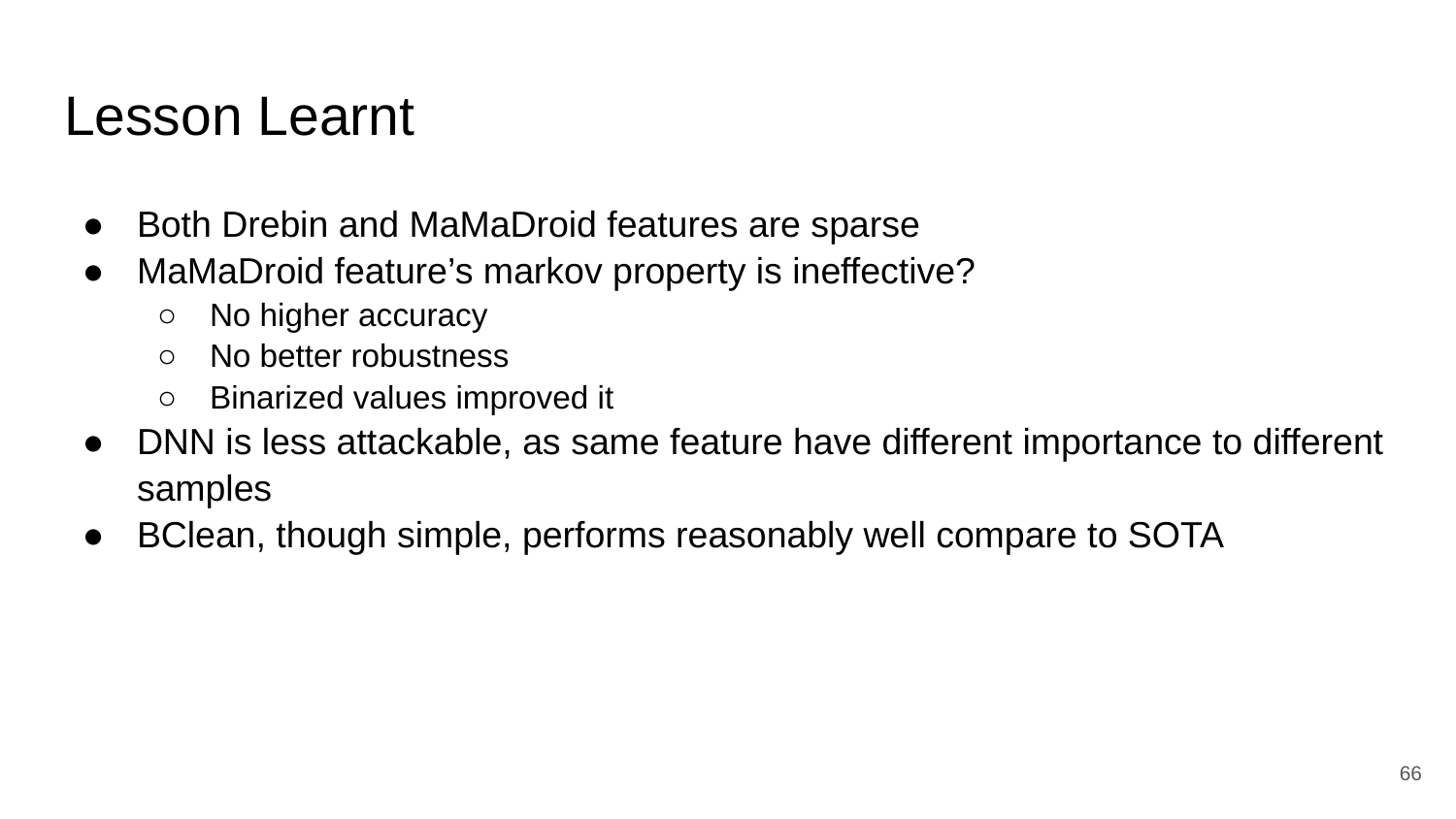

# Lesson Learnt
Both Drebin and MaMaDroid features are sparse
MaMaDroid feature’s markov property is ineffective?
No higher accuracy
No better robustness
Binarized values improved it
DNN is less attackable, as same feature have different importance to different samples
BClean, though simple, performs reasonably well compare to SOTA

66